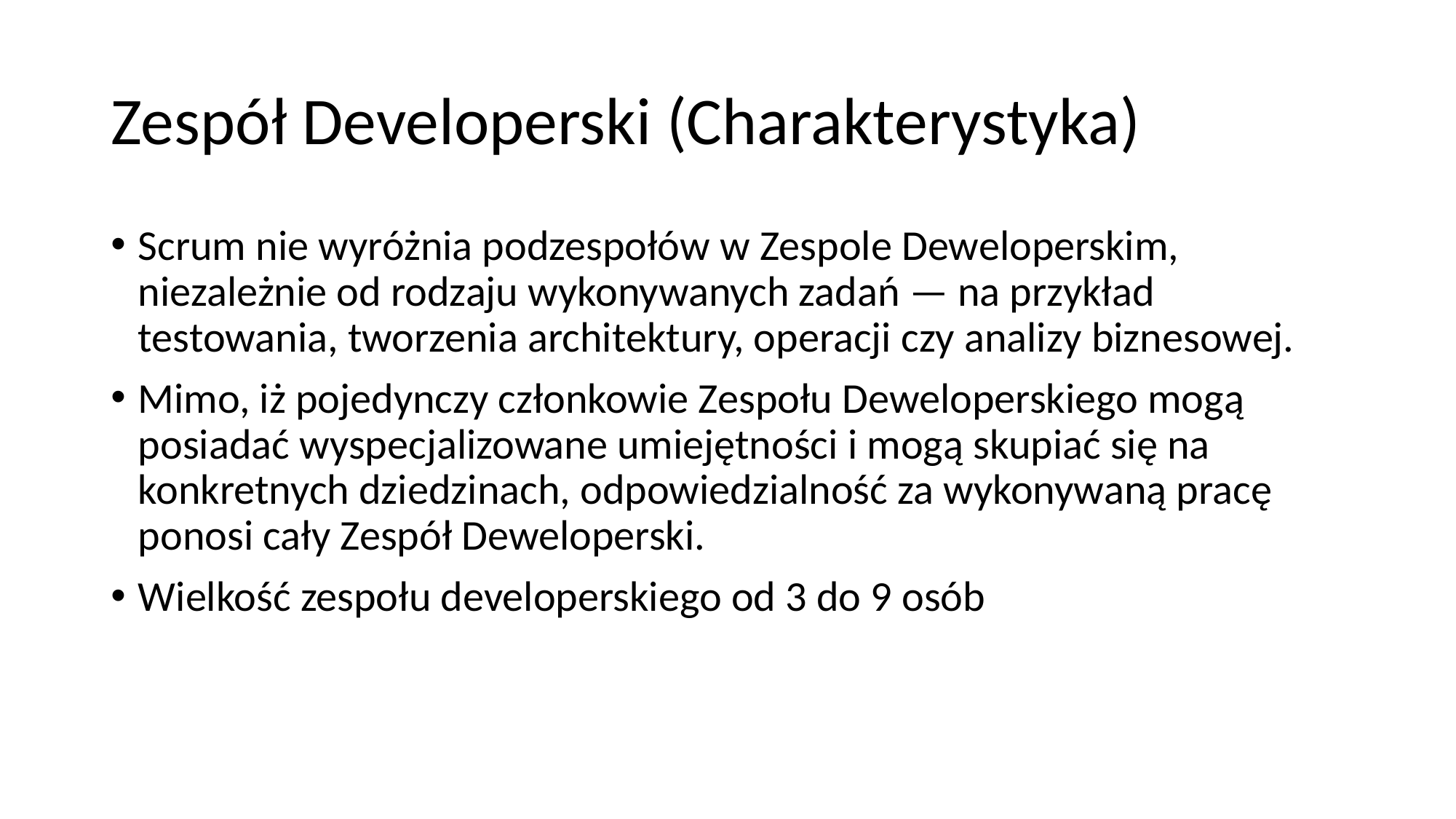

# Zespół Developerski (Charakterystyka)
Scrum nie wyróżnia podzespołów w Zespole Deweloperskim, niezależnie od rodzaju wykonywanych zadań — na przykład testowania, tworzenia architektury, operacji czy analizy biznesowej.
Mimo, iż pojedynczy członkowie Zespołu Deweloperskiego mogą posiadać wyspecjalizowane umiejętności i mogą skupiać się na konkretnych dziedzinach, odpowiedzialność za wykonywaną pracę ponosi cały Zespół Deweloperski.
Wielkość zespołu developerskiego od 3 do 9 osób